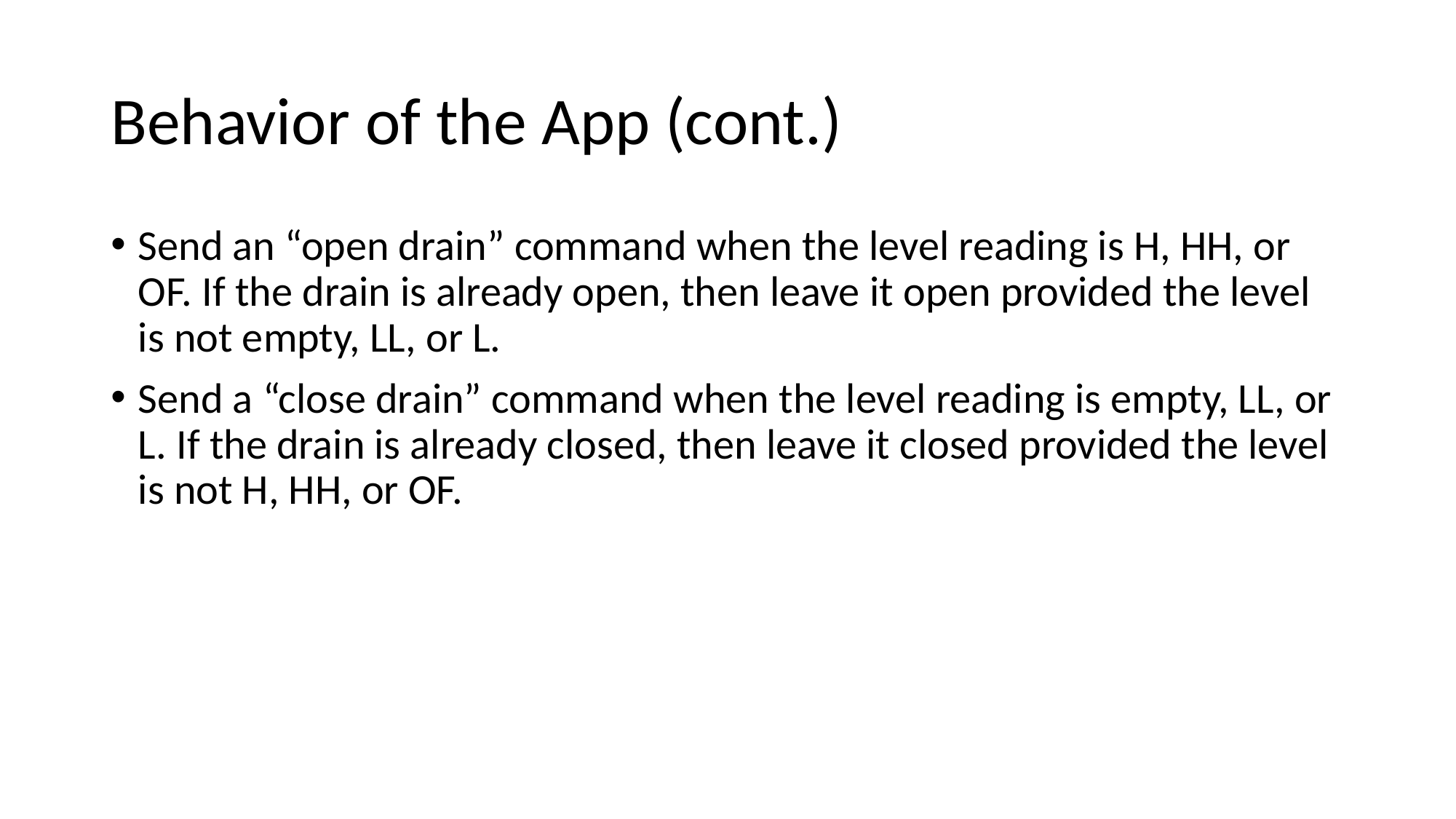

# Behavior of the App (cont.)
Send an “open drain” command when the level reading is H, HH, or OF. If the drain is already open, then leave it open provided the level is not empty, LL, or L.
Send a “close drain” command when the level reading is empty, LL, or L. If the drain is already closed, then leave it closed provided the level is not H, HH, or OF.